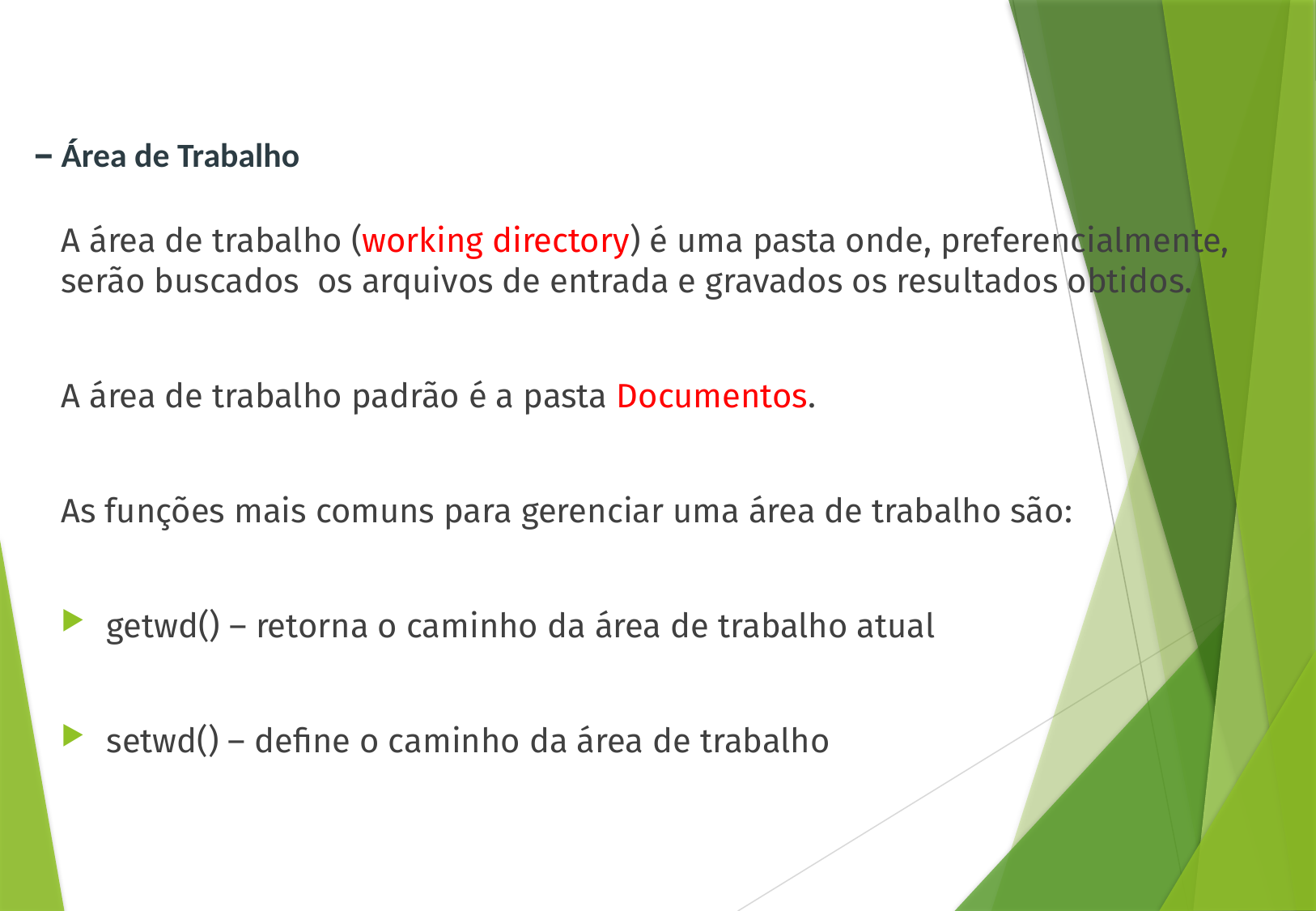

# – Área de Trabalho
A área de trabalho (working directory) é uma pasta onde, preferencialmente, serão buscados  os arquivos de entrada e gravados os resultados obtidos.

A área de trabalho padrão é a pasta Documentos.

As funções mais comuns para gerenciar uma área de trabalho são:

getwd() – retorna o caminho da área de trabalho atual

setwd() – define o caminho da área de trabalho